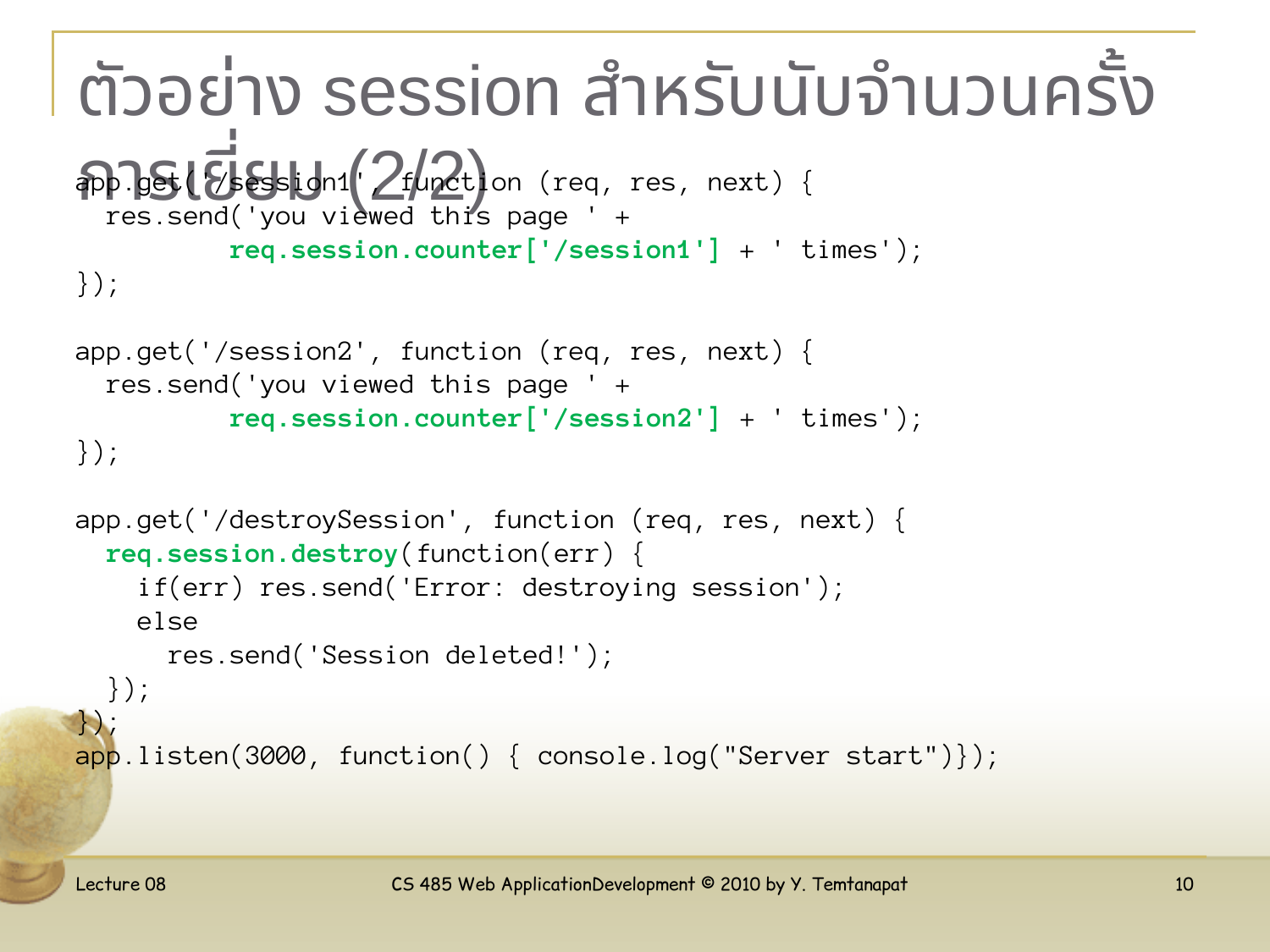

# ตัวอย่าง session สำหรับนับจำนวนครั้งการเยี่ยม (2/2)
app.get('/session1', function (req, res, next) {
  res.send('you viewed this page ' +
          req.session.counter['/session1'] + ' times');
});

app.get('/session2', function (req, res, next) {
  res.send('you viewed this page ' +
          req.session.counter['/session2'] + ' times');
});

app.get('/destroySession', function (req, res, next) {
  req.session.destroy(function(err) {
    if(err) res.send('Error: destroying session');
    else
      res.send('Session deleted!');
  });
});
app.listen(3000, function() { console.log("Server start")});
Lecture 08
CS 485 Web ApplicationDevelopment © 2010 by Y. Temtanapat
10